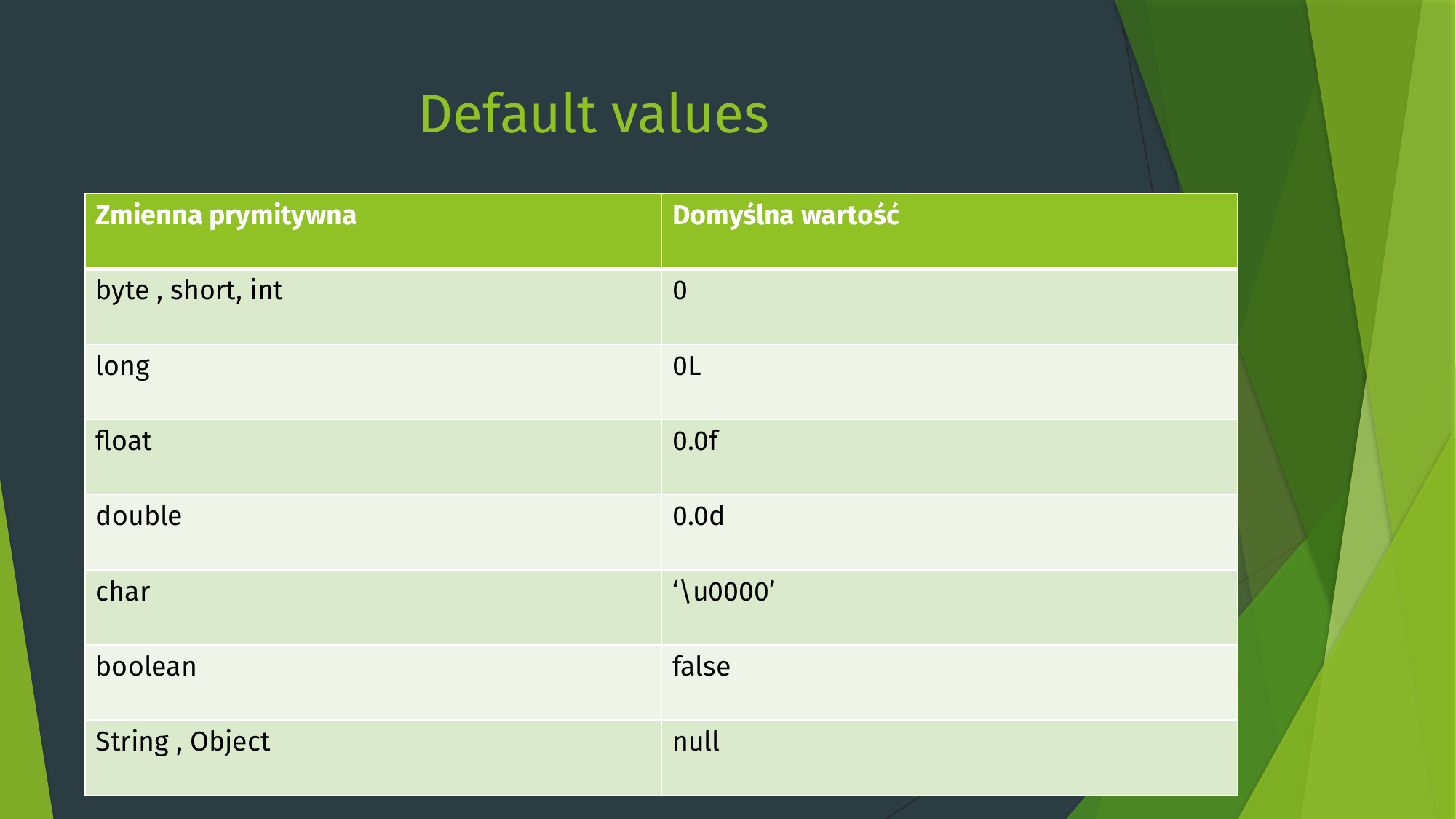

# Default values
| Zmienna prymitywna | Domyślna wartość |
| --- | --- |
| byte , short, int | 0 |
| long | 0L |
| float | 0.0f |
| double | 0.0d |
| char | ‘\u0000’ |
| boolean | false |
| String , Object | null |